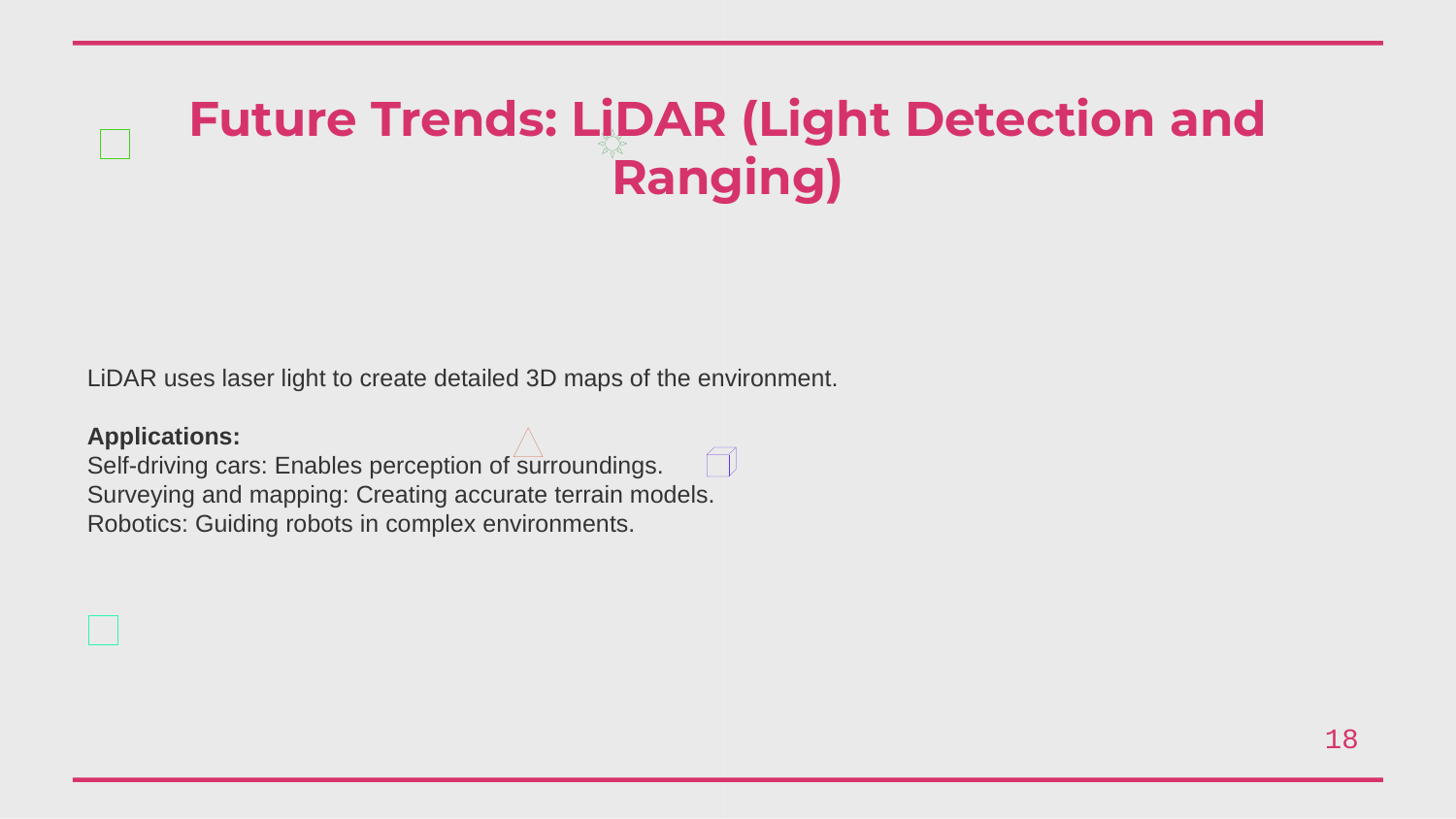

Future Trends: LiDAR (Light Detection and Ranging)

LiDAR uses laser light to create detailed 3D maps of the environment.

Applications:
Self-driving cars: Enables perception of surroundings.
Surveying and mapping: Creating accurate terrain models.
Robotics: Guiding robots in complex environments.

18